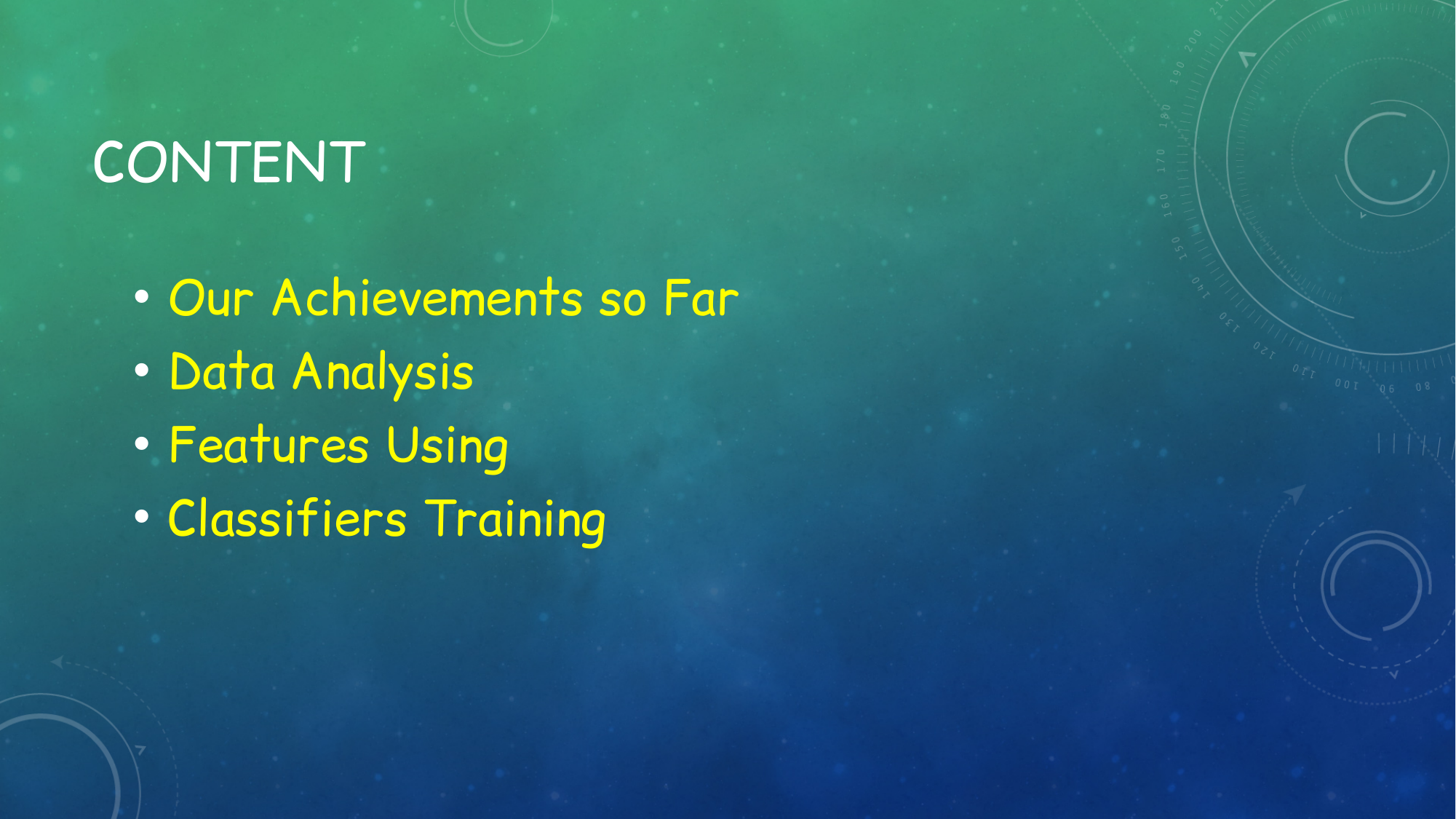

# Content
Our Achievements so Far
Data Analysis
Features Using
Classifiers Training